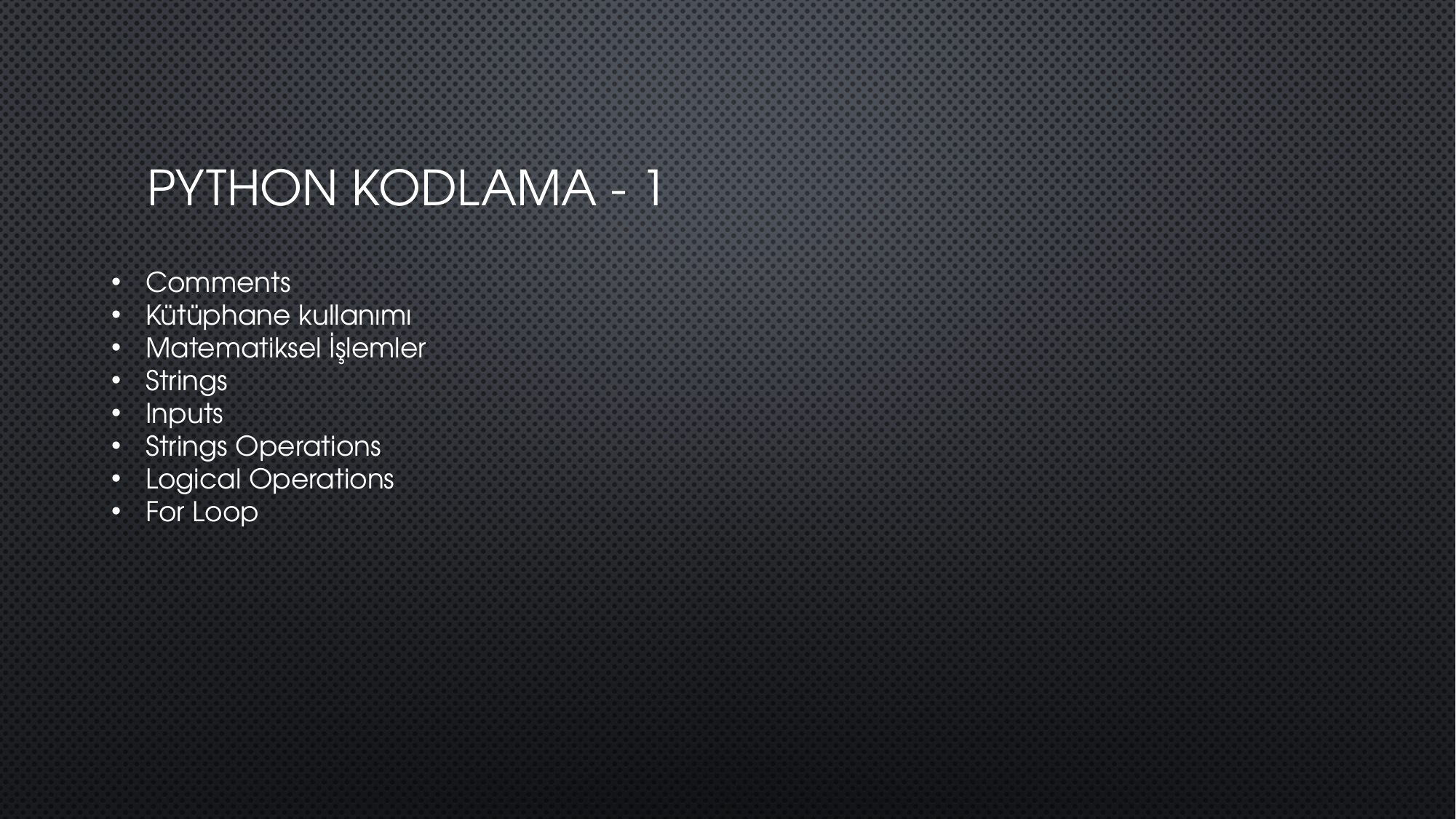

# PYTHON Kodlama - 1
Comments
Kütüphane kullanımı
Matematiksel İşlemler
Strings
Inputs
Strings Operations
Logical Operations
For Loop